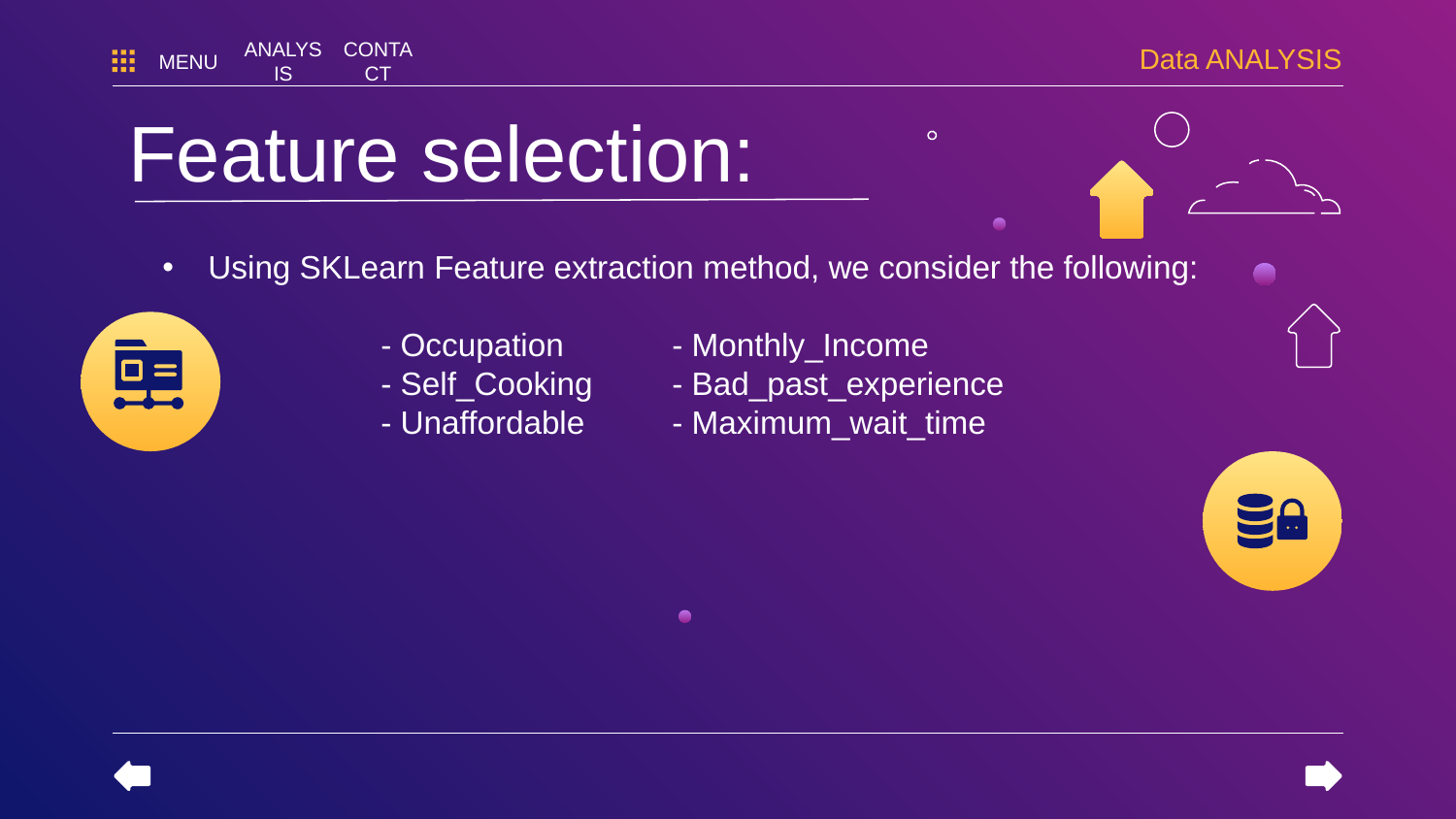

Data ANALYSIS
MENU
ANALYSIS
CONTACT

Feature selection:

Using SKLearn Feature extraction method, we consider the following:

	- Occupation	- Monthly_Income
	- Self_Cooking 	- Bad_past_experience
	- Unaffordable	- Maximum_wait_time